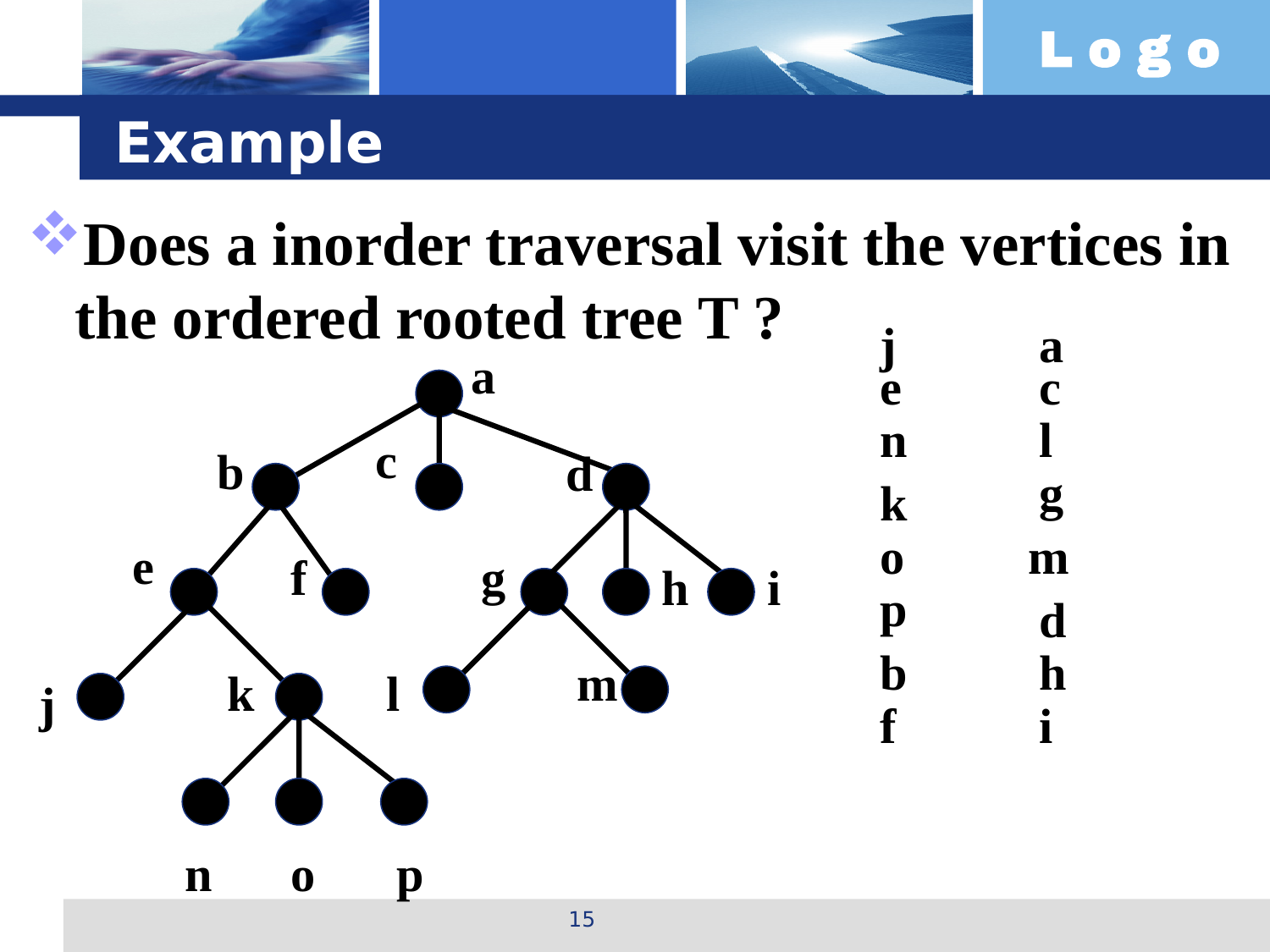

# Example
Does a inorder traversal visit the vertices in the ordered rooted tree T ?
j
a
a
e
c

n
l
c
b
d
g
k
o
m
e
f
g
h
i
p
d
b
h
m
k
l
j
f
i
n
o
p
15